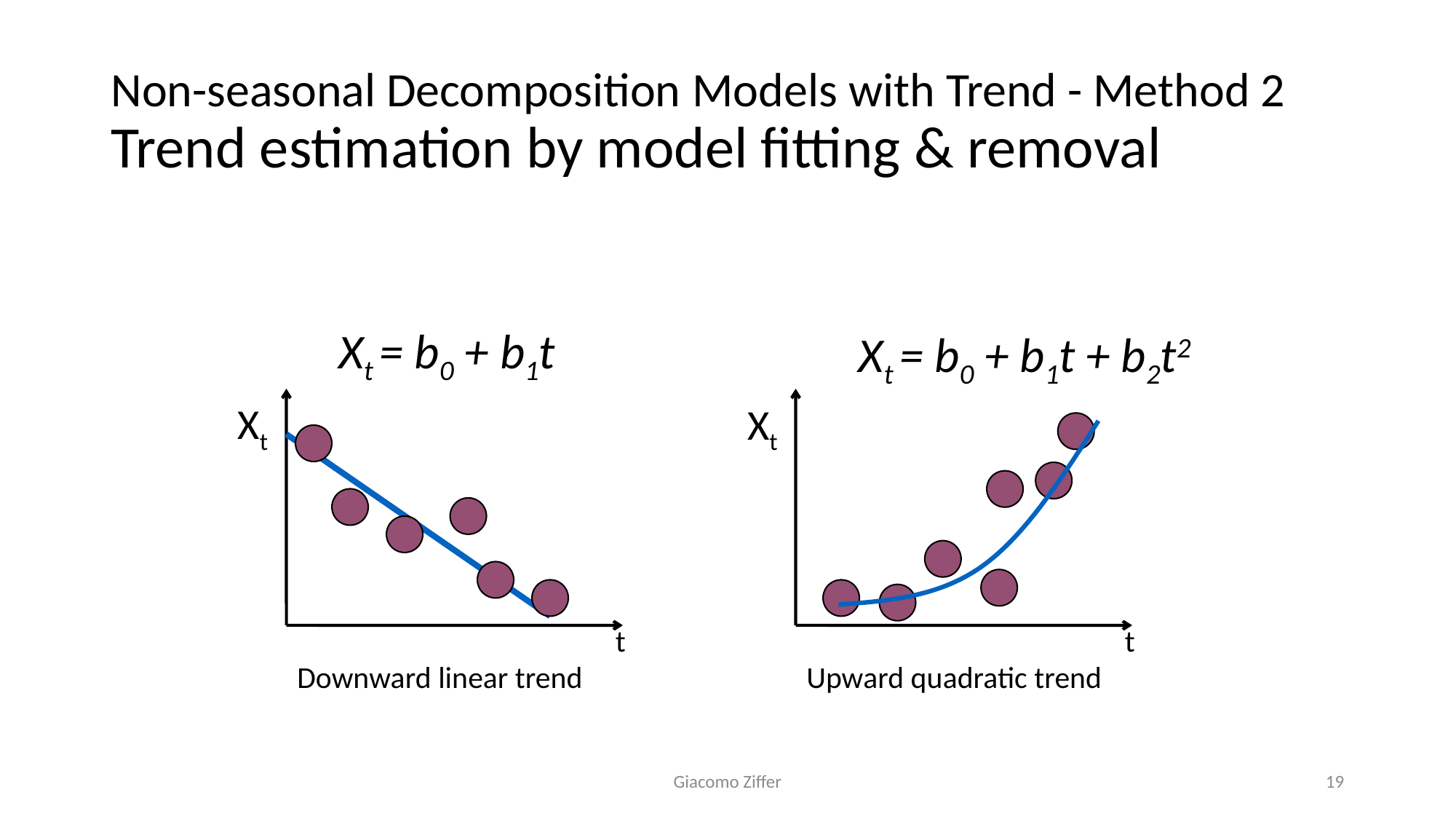

# Non-seasonal Decomposition Models with Trend - Method 2 Trend estimation by model fitting & removal
Xt = b0 + b1t
Xt = b0 + b1t + b2t2

Xt
Xt

t
t

Downward linear trend
Upward quadratic trend
19